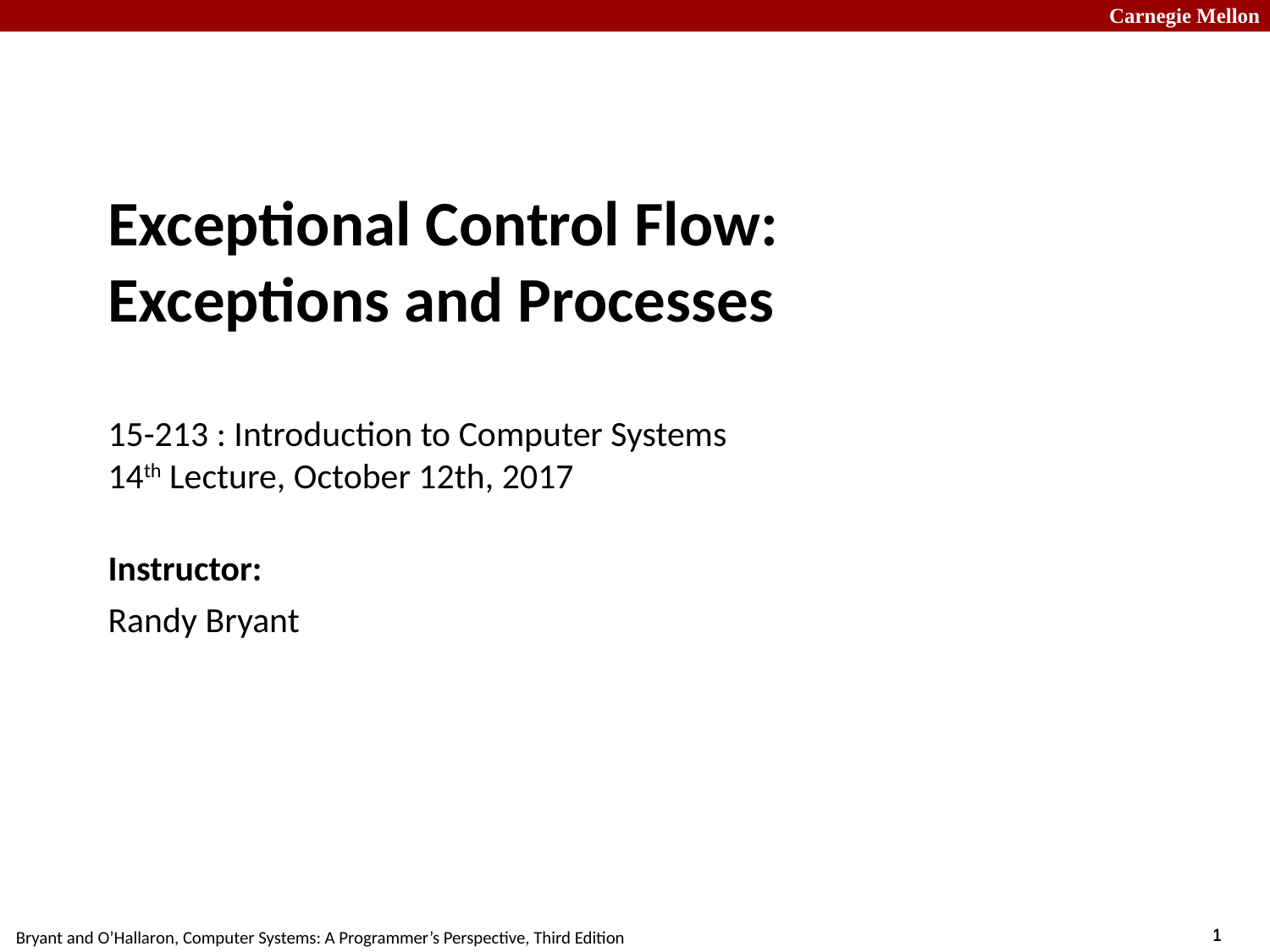

# Exceptional Control Flow: Exceptions and Processes 15-213 : Introduction to Computer Systems 14th Lecture, October 12th, 2017
Instructor:
Randy Bryant